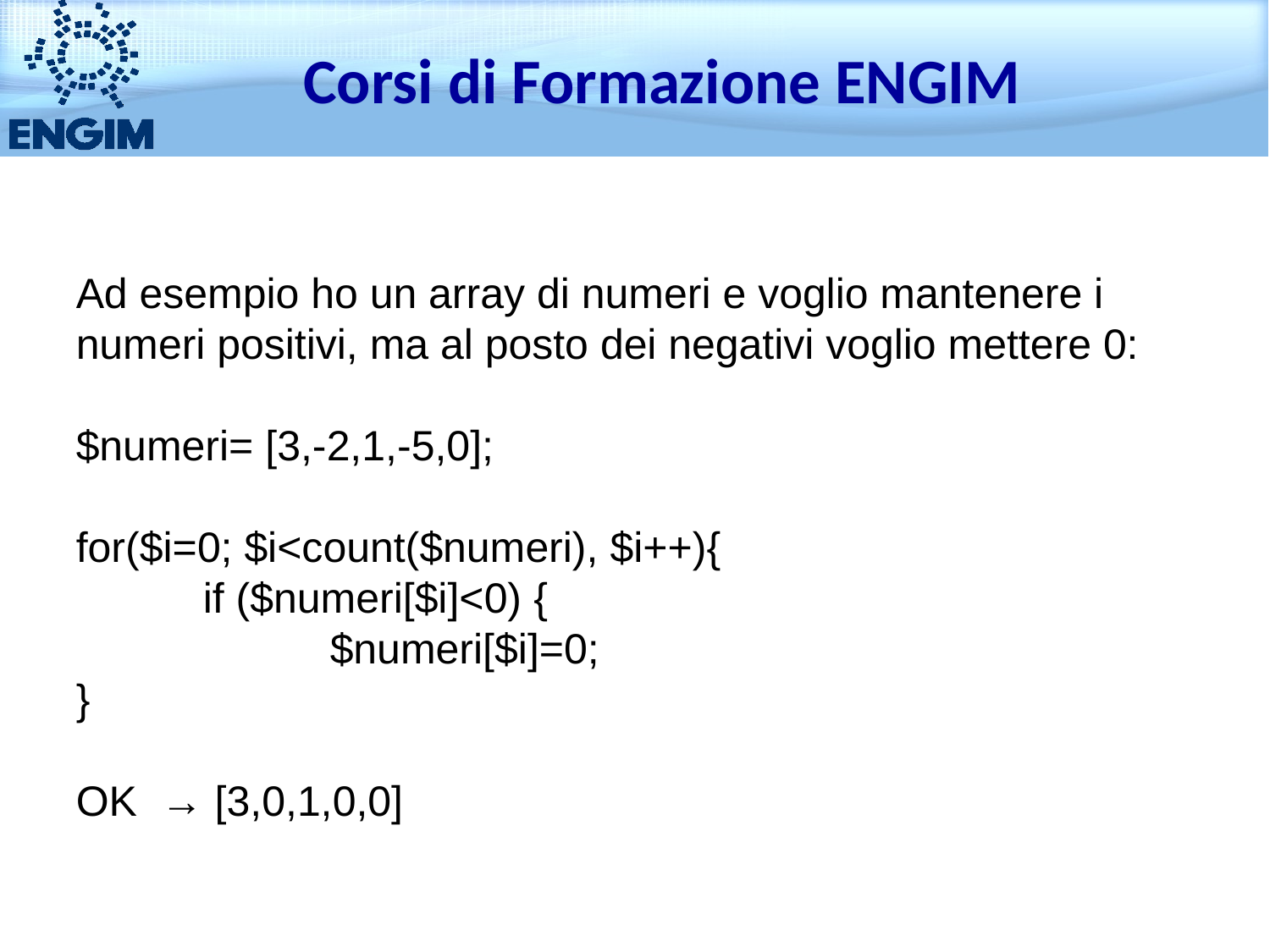

Corsi di Formazione ENGIM

Ad esempio ho un array di numeri e voglio mantenere i numeri positivi, ma al posto dei negativi voglio mettere 0:

$numeri= [3,-2,1,-5,0];

for($i=0; $i<count($numeri), $i++){
	if ($numeri[$i]<0) {
		$numeri[$i]=0;
}

OK  → [3,0,1,0,0]